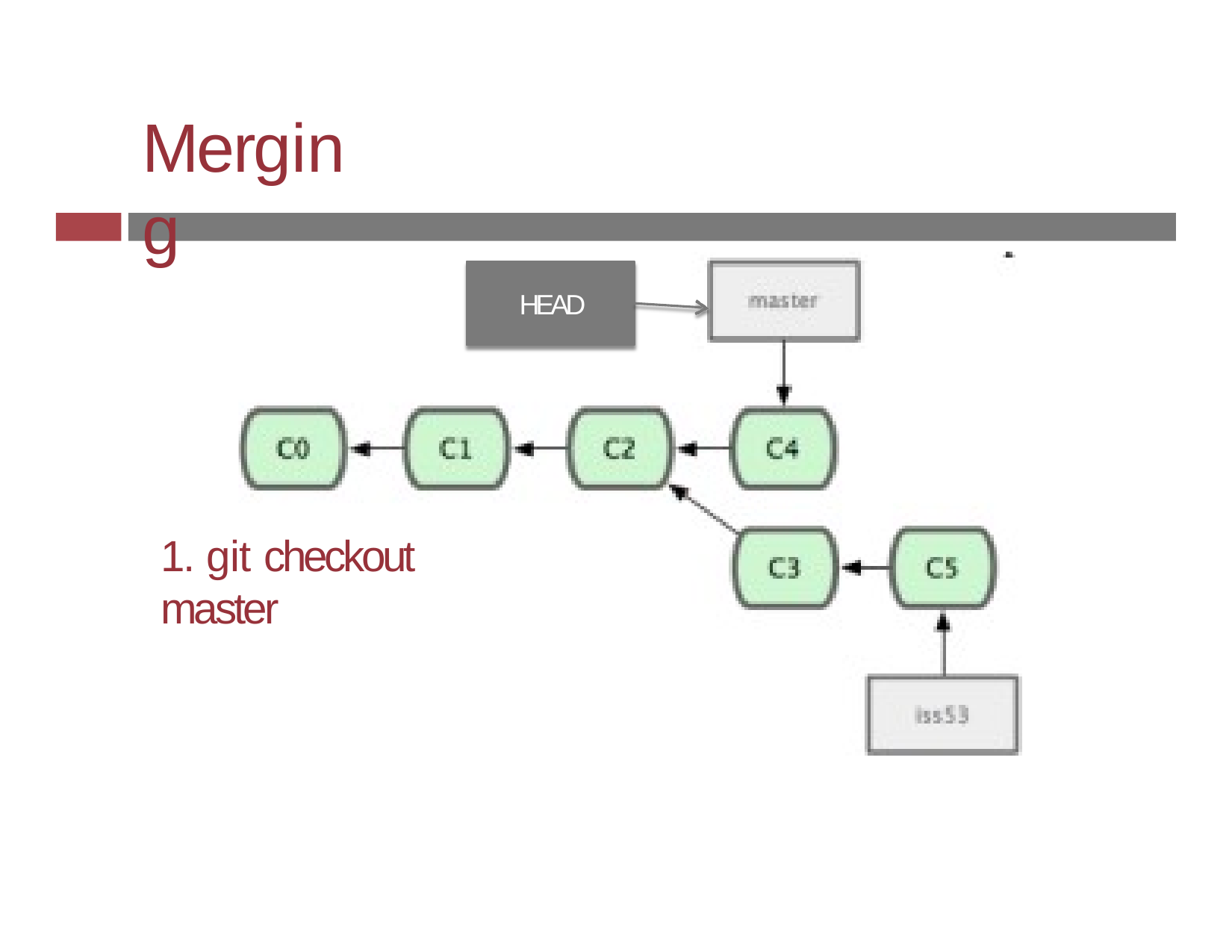

# Merging

HEAD

1. git checkout master